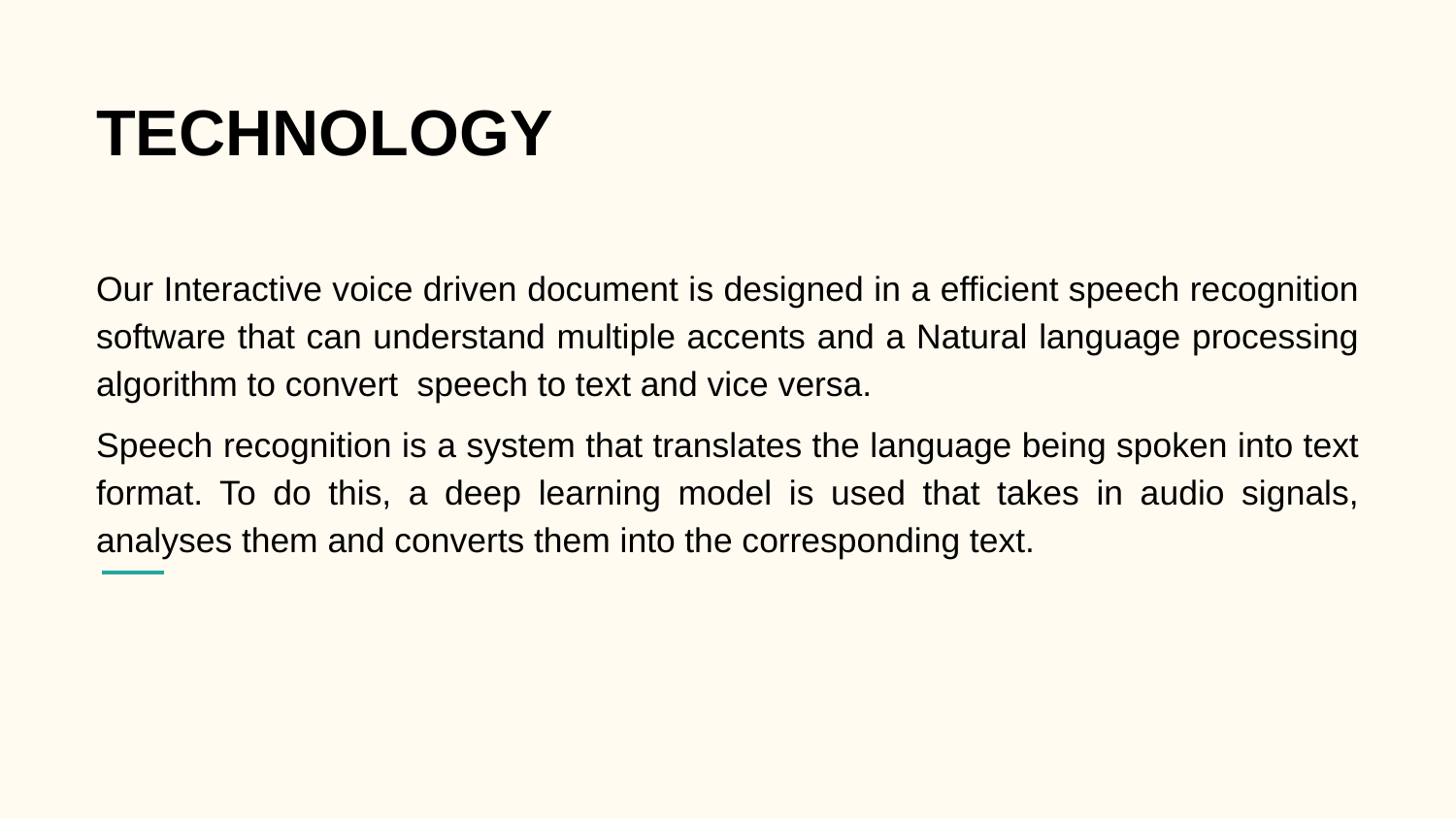

# TECHNOLOGY

Our Interactive voice driven document is designed in a efficient speech recognition software that can understand multiple accents and a Natural language processing algorithm to convert  speech to text and vice versa.
Speech recognition is a system that translates the language being spoken into text format. To do this, a deep learning model is used that takes in audio signals, analyses them and converts them into the corresponding text.